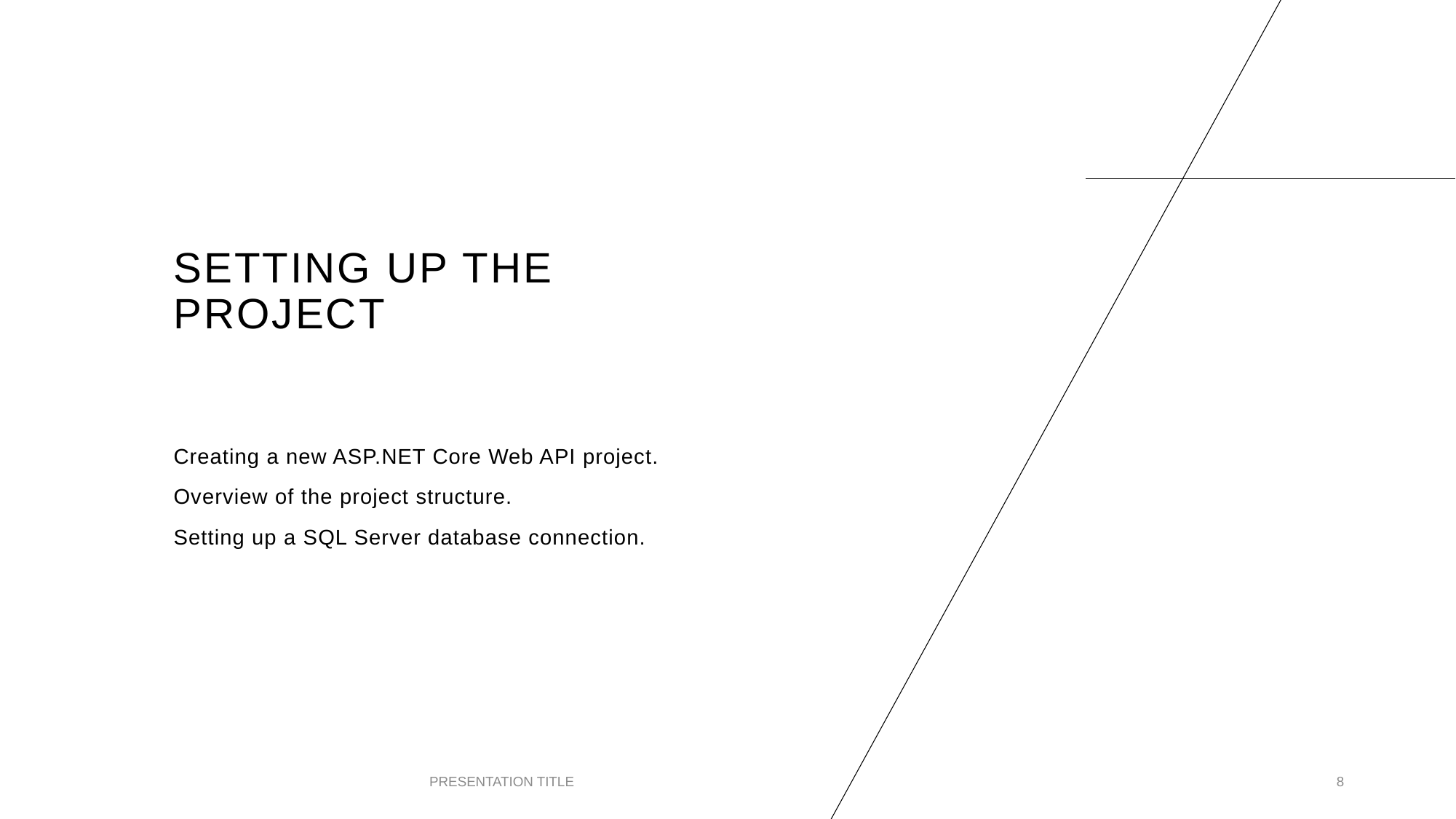

# Setting Up the project
Creating a new ASP.NET Core Web API project.
Overview of the project structure.
Setting up a SQL Server database connection.
PRESENTATION TITLE
8